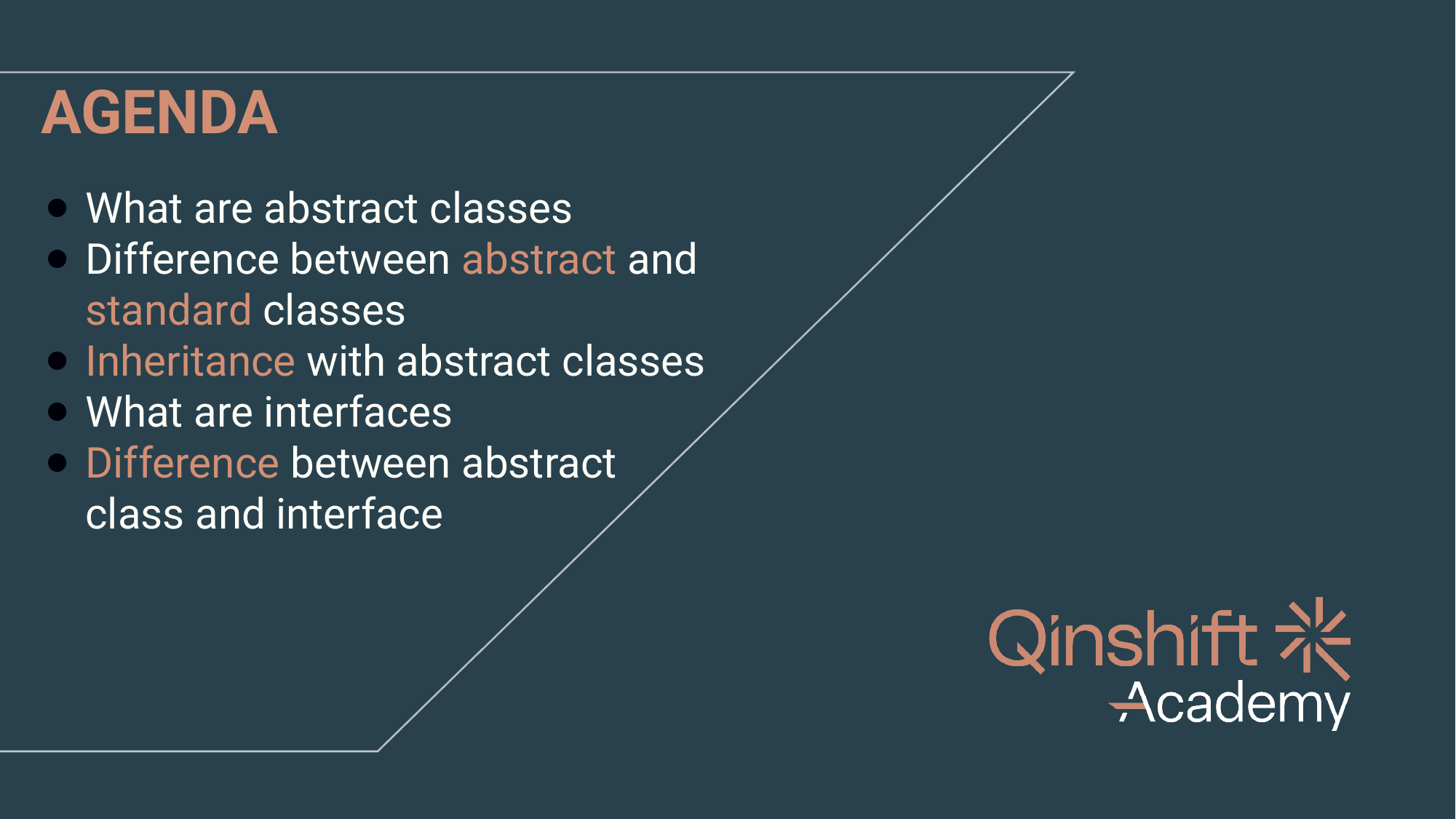

AGENDA
What are abstract classes
Difference between abstract and standard classes
Inheritance with abstract classes
What are interfaces
Difference between abstract
class and interface